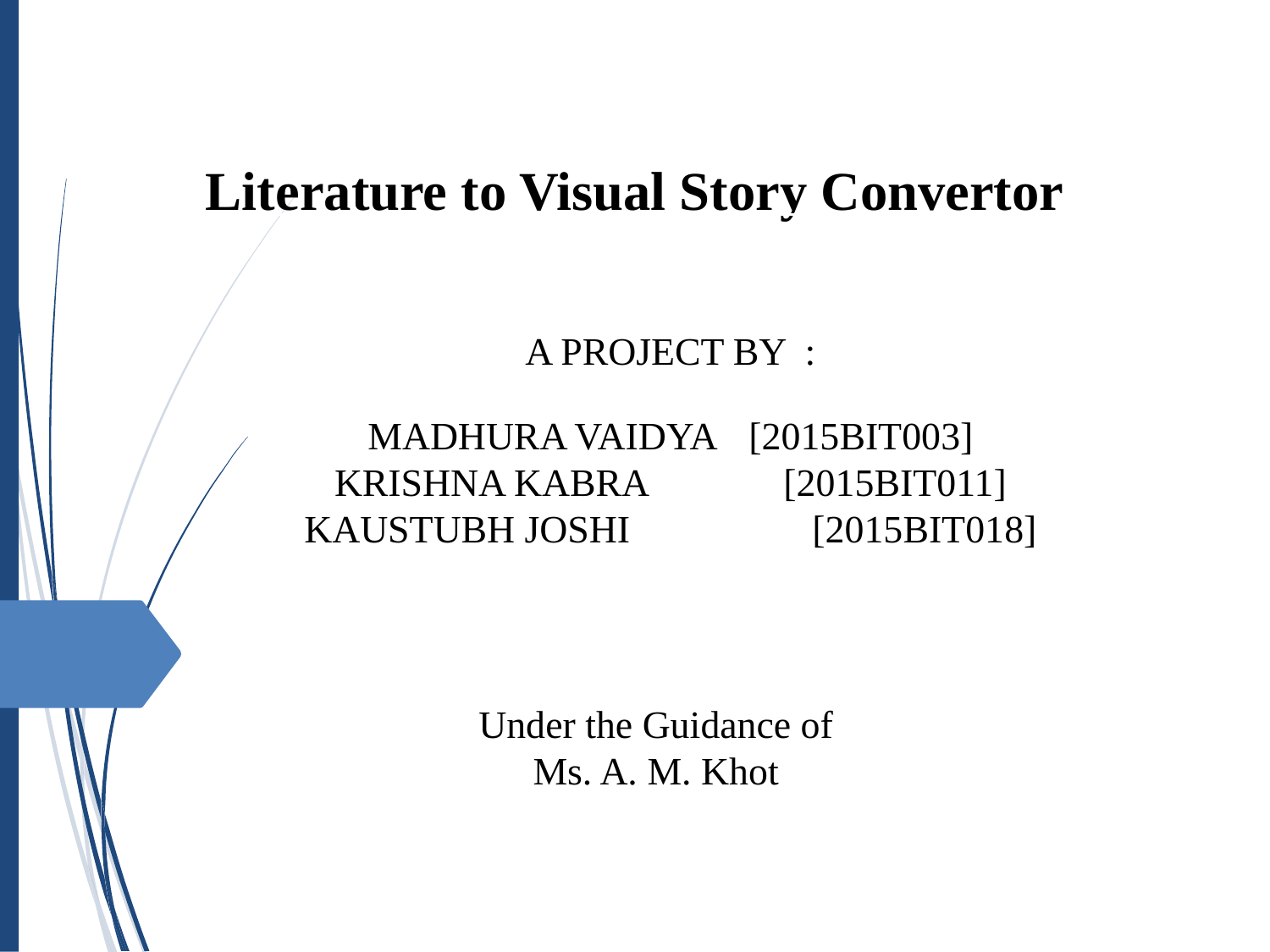

Literature to Visual Story Convertor

A PROJECT BY  :

MADHURA VAIDYA   	[2015BIT003]
KRISHNA KABRA  	       [2015BIT011]
KAUSTUBH JOSHI      	[2015BIT018]
Under the Guidance of
Ms. A. M. Khot